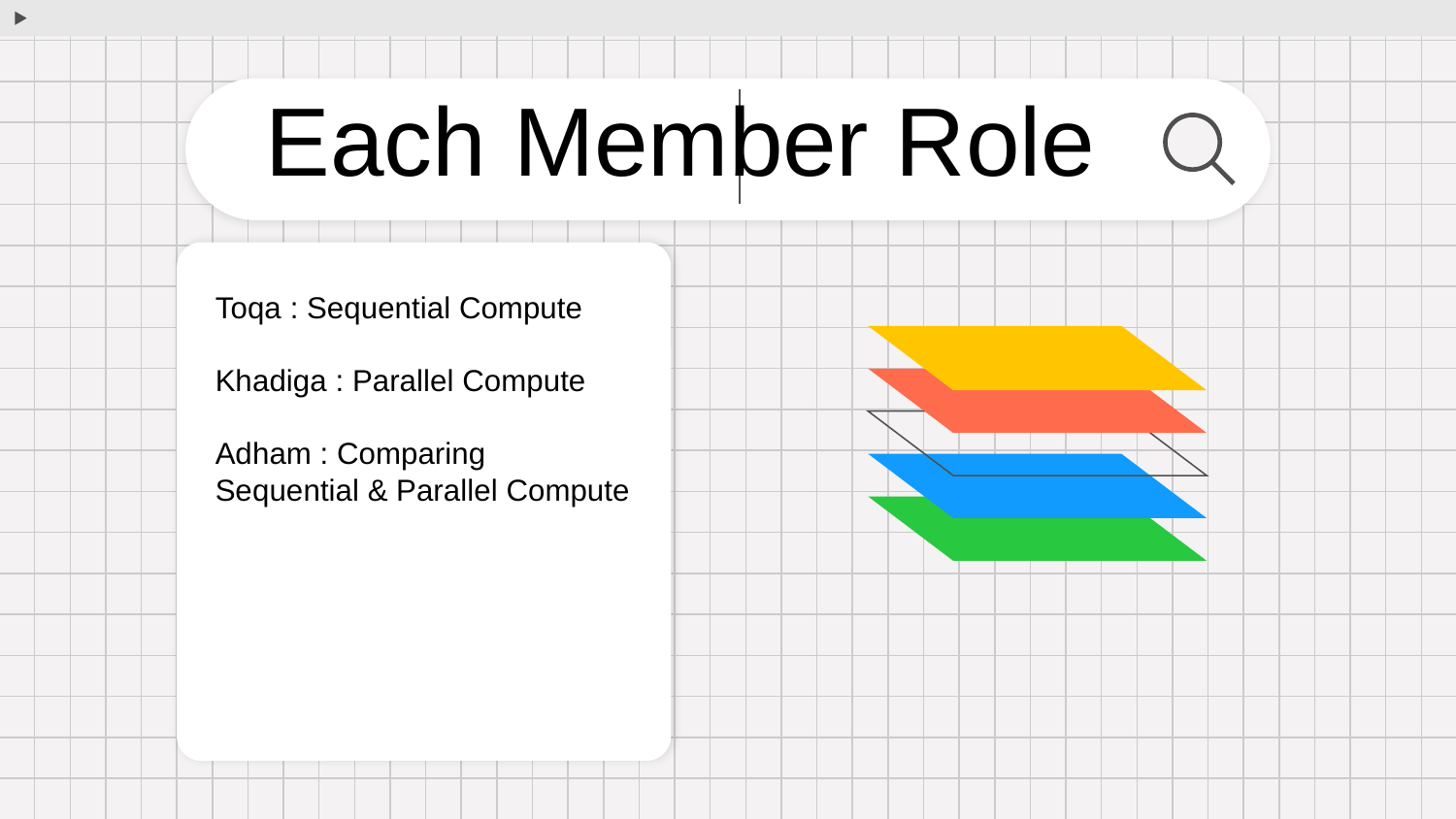

# Each Member Role

Toqa : Sequential Compute
Khadiga : Parallel Compute
Adham : Comparing Sequential & Parallel Compute